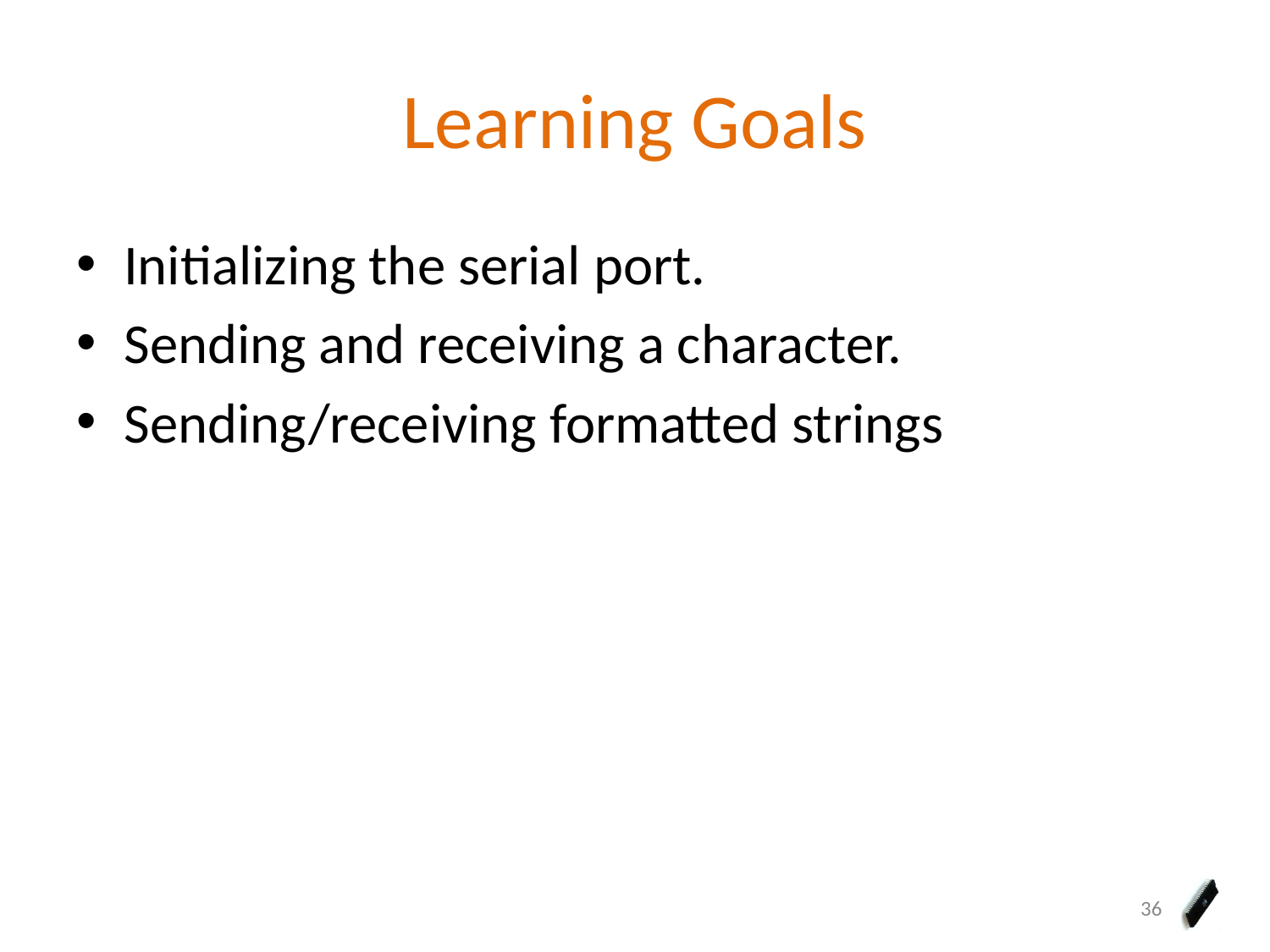

# Learning Goals
Initializing the serial port.
Sending and receiving a character.
Sending/receiving formatted strings
36